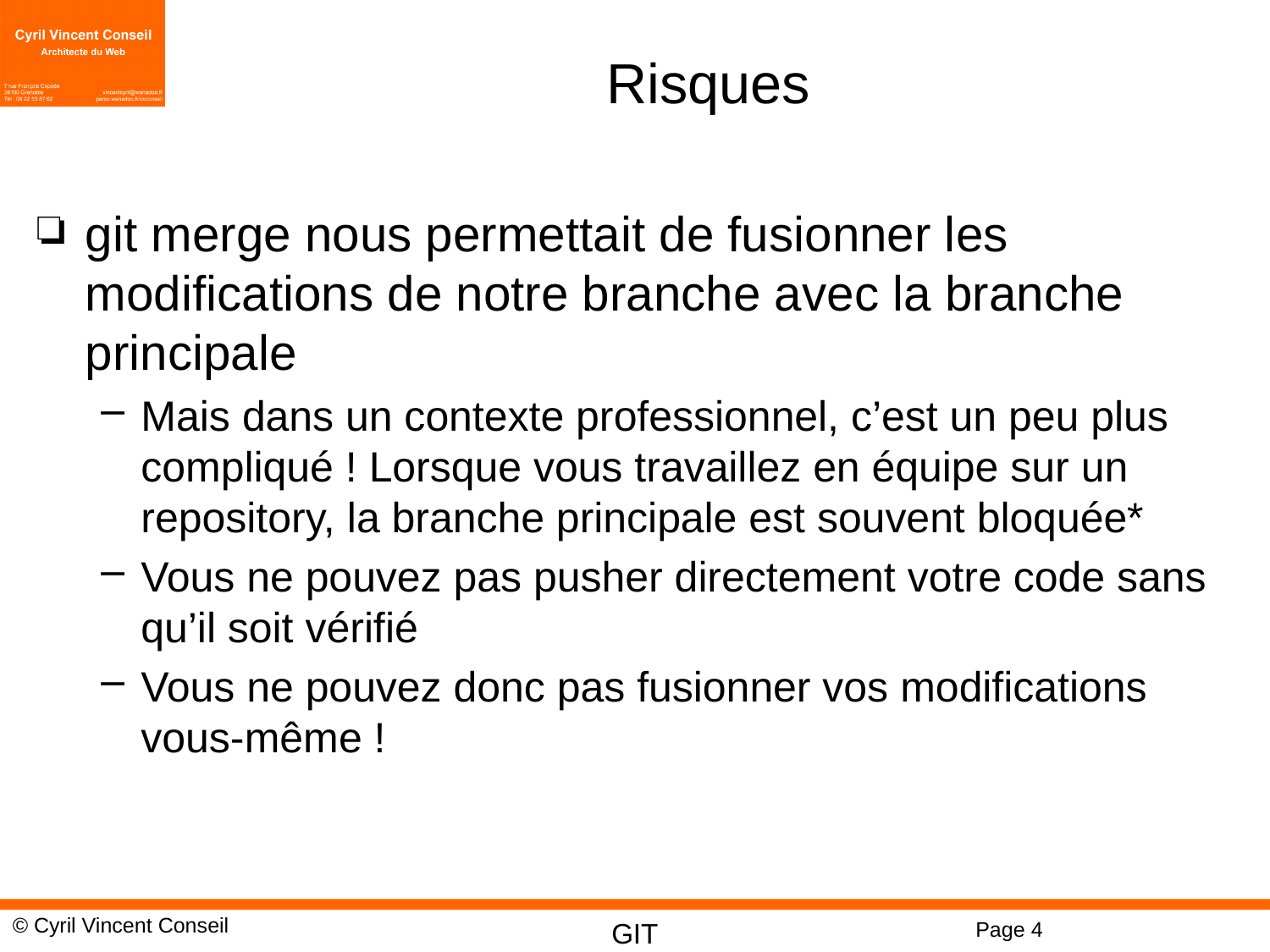

# Risques
git merge nous permettait de fusionner les modifications de notre branche avec la branche principale
Mais dans un contexte professionnel, c’est un peu plus compliqué ! Lorsque vous travaillez en équipe sur un repository, la branche principale est souvent bloquée*
Vous ne pouvez pas pusher directement votre code sans qu’il soit vérifié
Vous ne pouvez donc pas fusionner vos modifications vous-même !